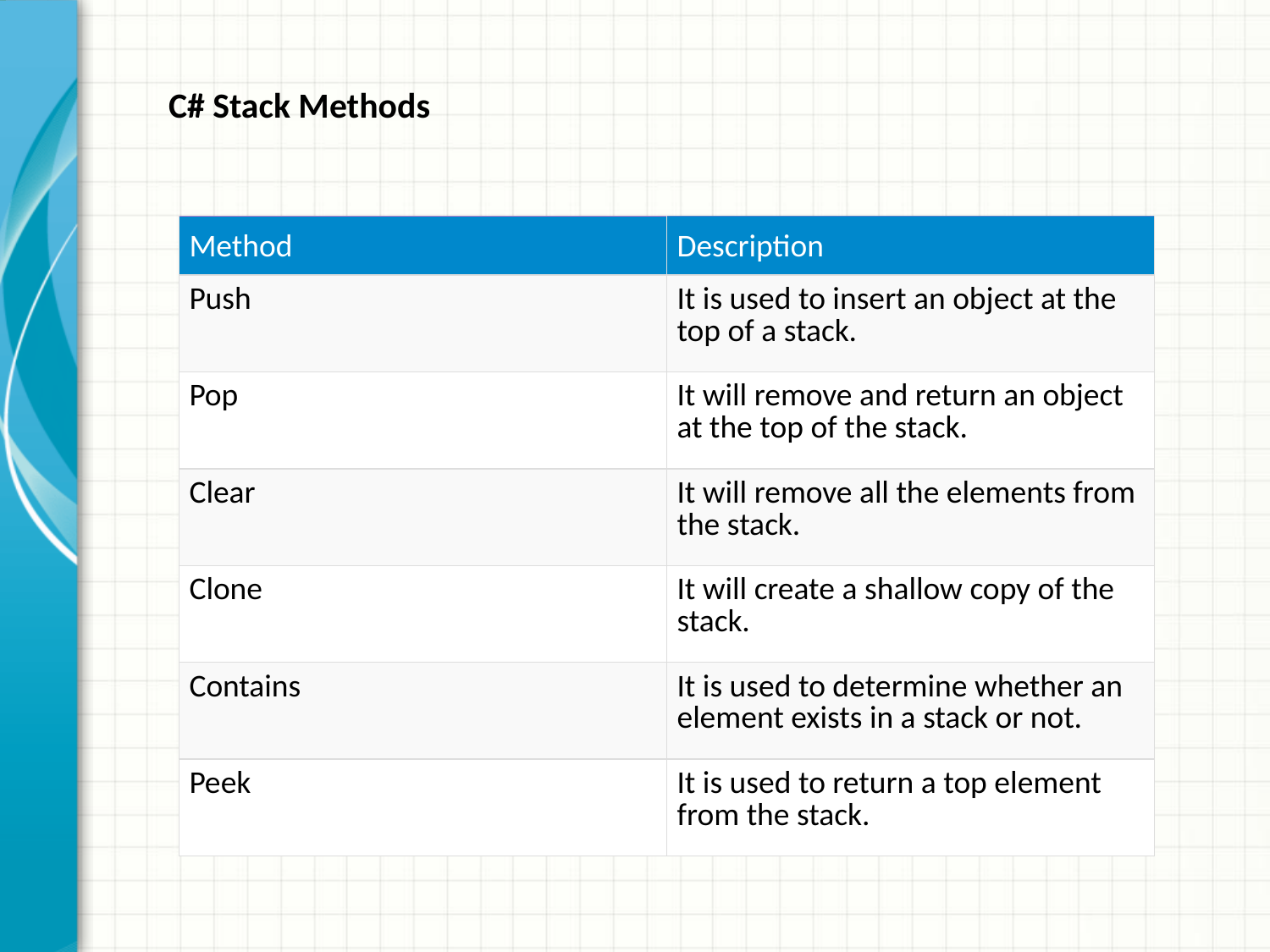

C# Stack Methods
| Method | Description |
| --- | --- |
| Push | It is used to insert an object at the top of a stack. |
| Pop | It will remove and return an object at the top of the stack. |
| Clear | It will remove all the elements from the stack. |
| Clone | It will create a shallow copy of the stack. |
| Contains | It is used to determine whether an element exists in a stack or not. |
| Peek | It is used to return a top element from the stack. |